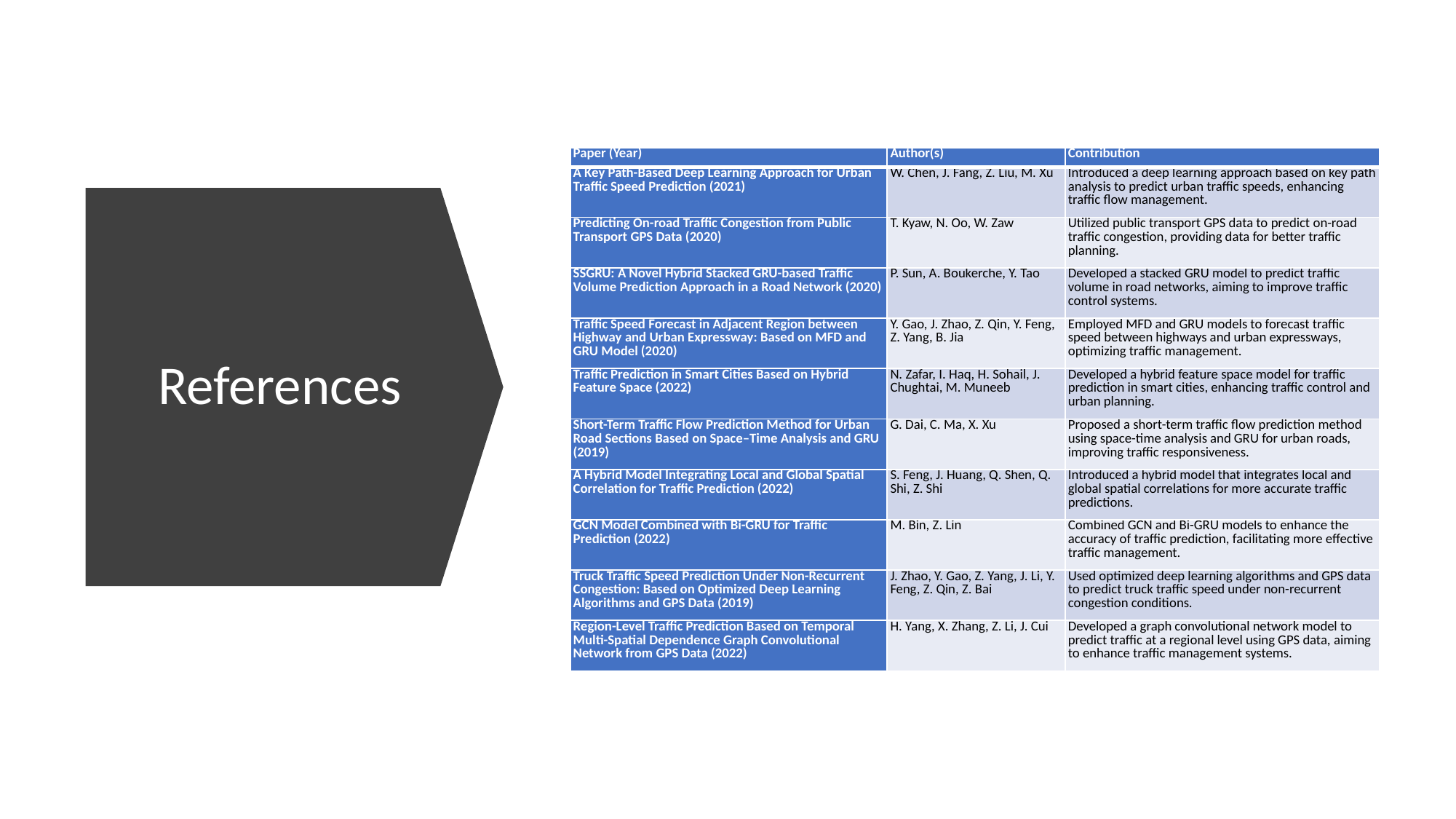

| Paper (Year) | Author(s) | Contribution |
| --- | --- | --- |
| A Key Path-Based Deep Learning Approach for Urban Traffic Speed Prediction (2021) | W. Chen, J. Fang, Z. Liu, M. Xu | Introduced a deep learning approach based on key path analysis to predict urban traffic speeds, enhancing traffic flow management. |
| Predicting On-road Traffic Congestion from Public Transport GPS Data (2020) | T. Kyaw, N. Oo, W. Zaw | Utilized public transport GPS data to predict on-road traffic congestion, providing data for better traffic planning. |
| SSGRU: A Novel Hybrid Stacked GRU-based Traffic Volume Prediction Approach in a Road Network (2020) | P. Sun, A. Boukerche, Y. Tao | Developed a stacked GRU model to predict traffic volume in road networks, aiming to improve traffic control systems. |
| Traffic Speed Forecast in Adjacent Region between Highway and Urban Expressway: Based on MFD and GRU Model (2020) | Y. Gao, J. Zhao, Z. Qin, Y. Feng, Z. Yang, B. Jia | Employed MFD and GRU models to forecast traffic speed between highways and urban expressways, optimizing traffic management. |
| Traffic Prediction in Smart Cities Based on Hybrid Feature Space (2022) | N. Zafar, I. Haq, H. Sohail, J. Chughtai, M. Muneeb | Developed a hybrid feature space model for traffic prediction in smart cities, enhancing traffic control and urban planning. |
| Short-Term Traffic Flow Prediction Method for Urban Road Sections Based on Space–Time Analysis and GRU (2019) | G. Dai, C. Ma, X. Xu | Proposed a short-term traffic flow prediction method using space-time analysis and GRU for urban roads, improving traffic responsiveness. |
| A Hybrid Model Integrating Local and Global Spatial Correlation for Traffic Prediction (2022) | S. Feng, J. Huang, Q. Shen, Q. Shi, Z. Shi | Introduced a hybrid model that integrates local and global spatial correlations for more accurate traffic predictions. |
| GCN Model Combined with Bi-GRU for Traffic Prediction (2022) | M. Bin, Z. Lin | Combined GCN and Bi-GRU models to enhance the accuracy of traffic prediction, facilitating more effective traffic management. |
| Truck Traffic Speed Prediction Under Non-Recurrent Congestion: Based on Optimized Deep Learning Algorithms and GPS Data (2019) | J. Zhao, Y. Gao, Z. Yang, J. Li, Y. Feng, Z. Qin, Z. Bai | Used optimized deep learning algorithms and GPS data to predict truck traffic speed under non-recurrent congestion conditions. |
| Region-Level Traffic Prediction Based on Temporal Multi-Spatial Dependence Graph Convolutional Network from GPS Data (2022) | H. Yang, X. Zhang, Z. Li, J. Cui | Developed a graph convolutional network model to predict traffic at a regional level using GPS data, aiming to enhance traffic management systems. |

# References